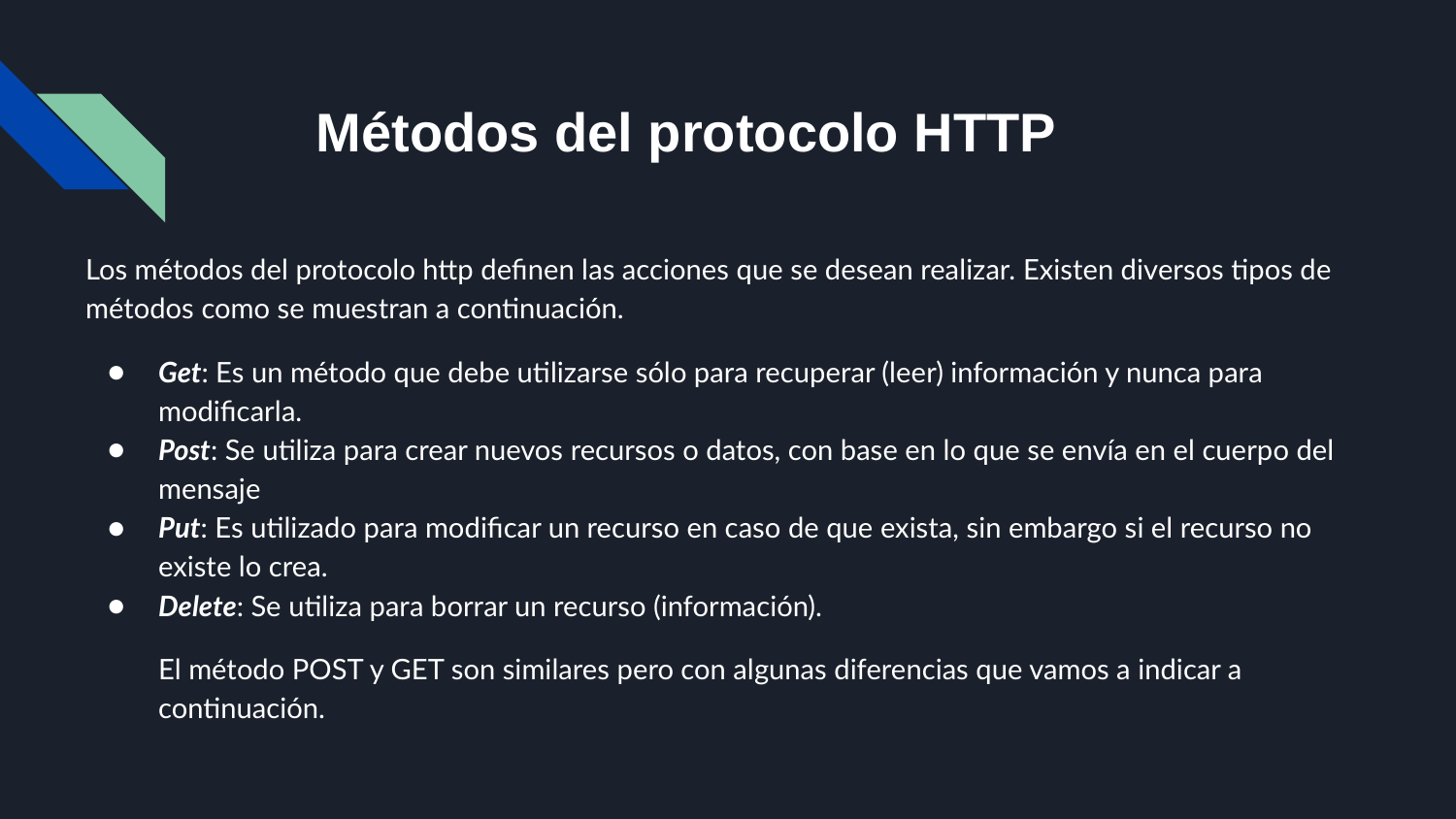

# Métodos del protocolo HTTP

Los métodos del protocolo http definen las acciones que se desean realizar. Existen diversos tipos de métodos como se muestran a continuación.
Get: Es un método que debe utilizarse sólo para recuperar (leer) información y nunca para modificarla.
Post: Se utiliza para crear nuevos recursos o datos, con base en lo que se envía en el cuerpo del mensaje
Put: Es utilizado para modificar un recurso en caso de que exista, sin embargo si el recurso no existe lo crea.
Delete: Se utiliza para borrar un recurso (información).
El método POST y GET son similares pero con algunas diferencias que vamos a indicar a continuación.